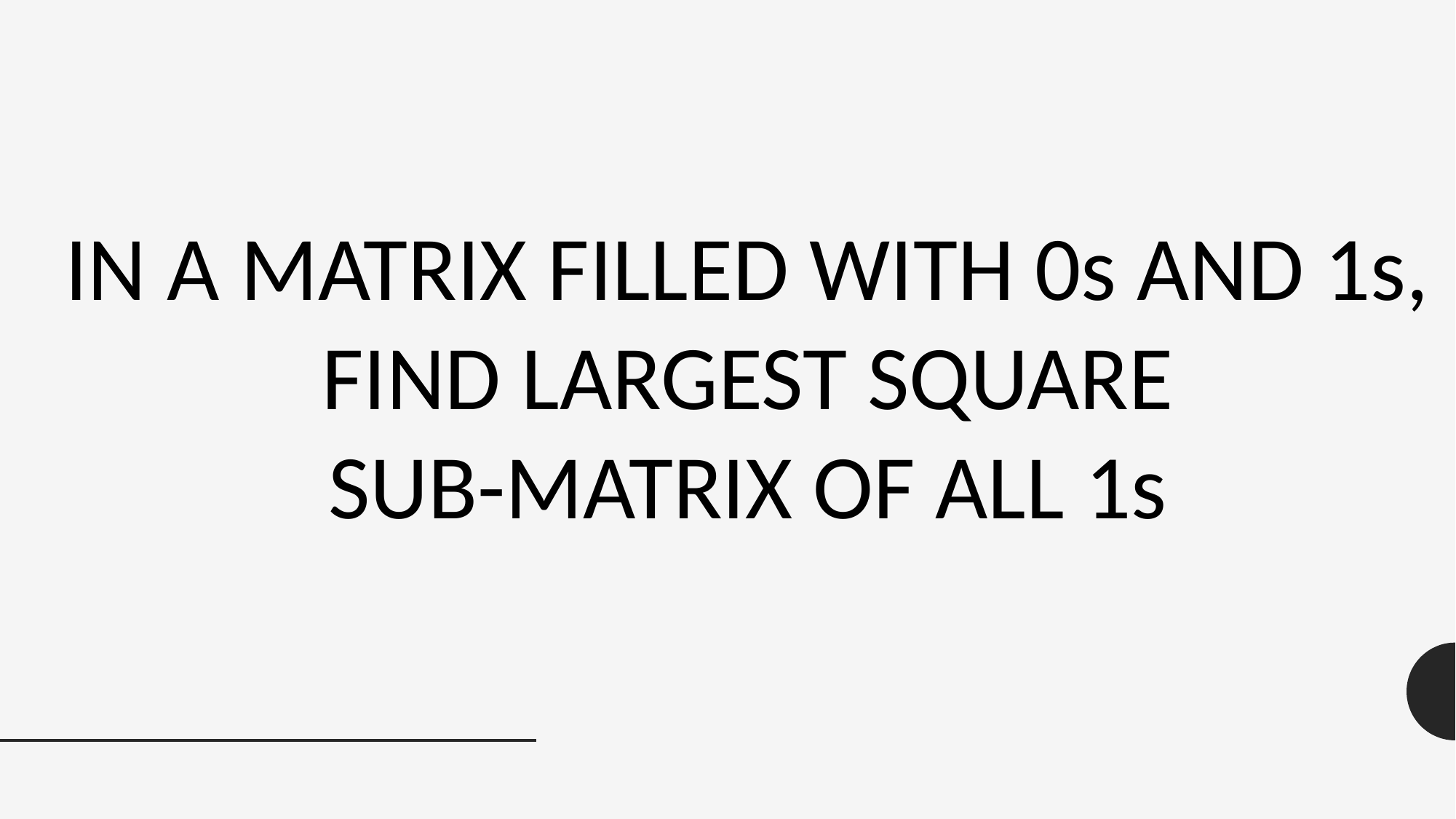

IN A MATRIX FILLED WITH 0s AND 1s,
FIND LARGEST SQUARE
SUB-MATRIX OF ALL 1s